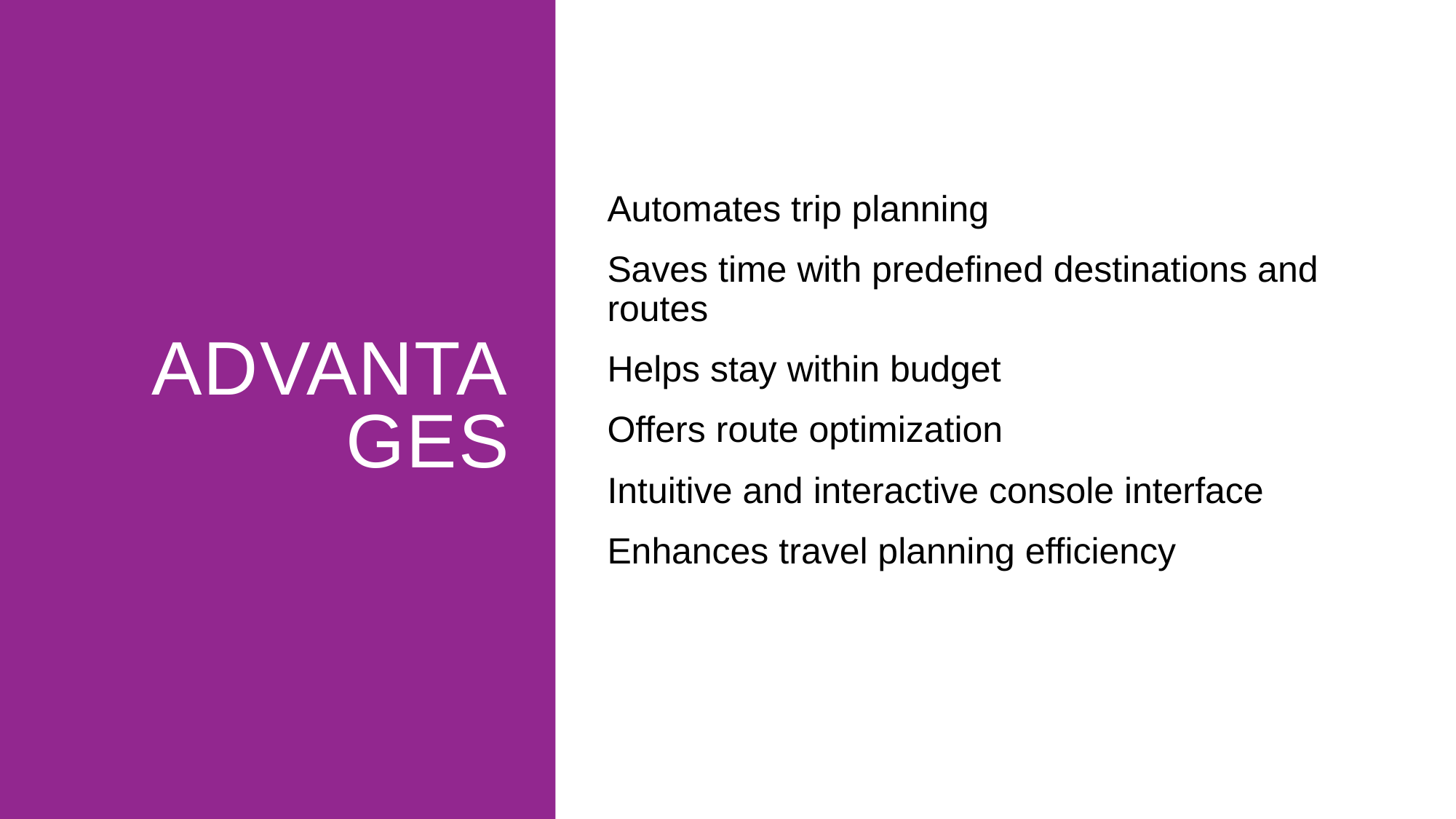

# Advantages
Automates trip planning
Saves time with predefined destinations and routes
Helps stay within budget
Offers route optimization
Intuitive and interactive console interface
Enhances travel planning efficiency